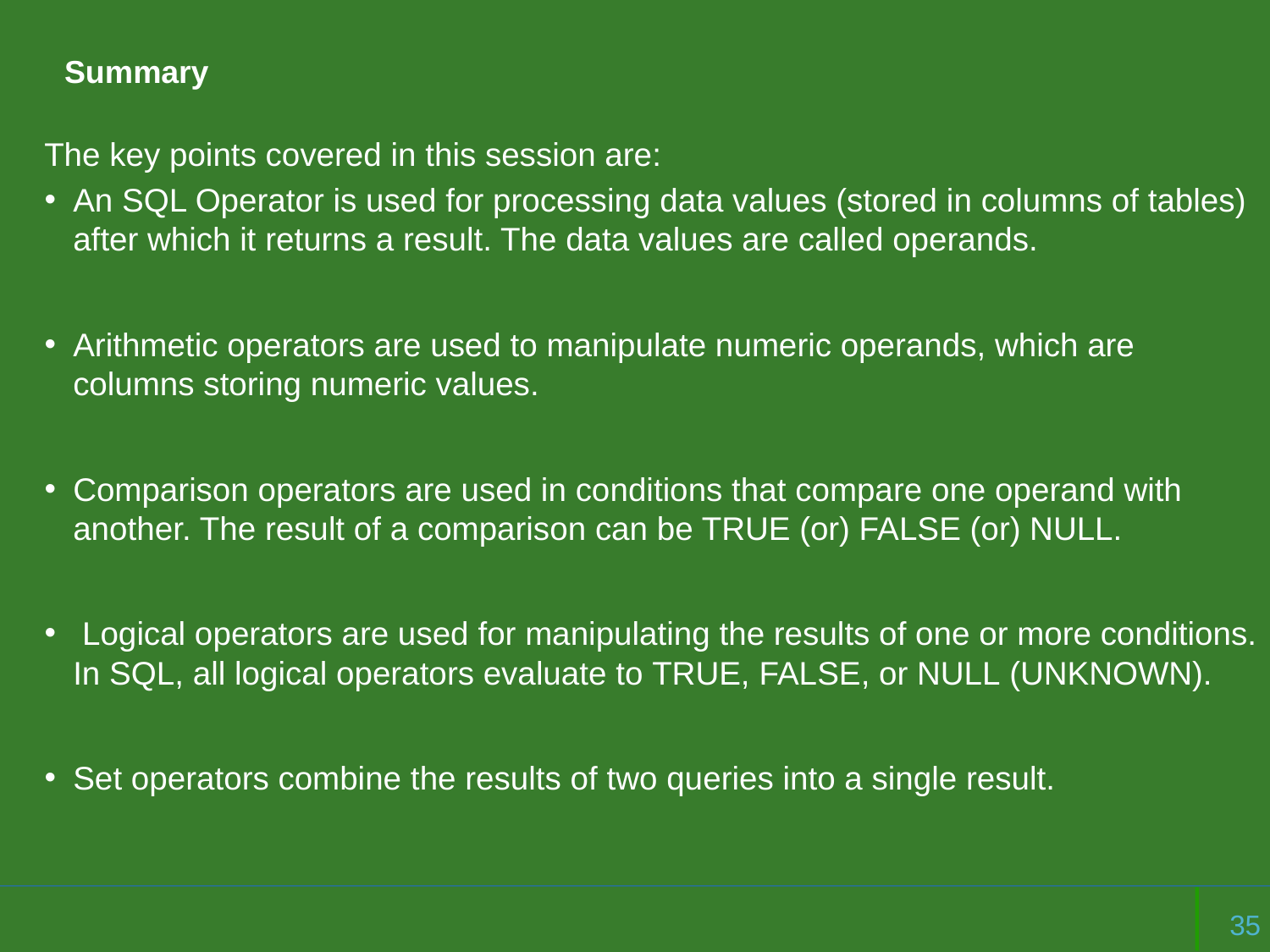

# Summary
The key points covered in this session are:
An SQL Operator is used for processing data values (stored in columns of tables) after which it returns a result. The data values are called operands.

Arithmetic operators are used to manipulate numeric operands, which are columns storing numeric values.

Comparison operators are used in conditions that compare one operand with another. The result of a comparison can be TRUE (or) FALSE (or) NULL.

 Logical operators are used for manipulating the results of one or more conditions. In SQL, all logical operators evaluate to TRUE, FALSE, or NULL (UNKNOWN).

Set operators combine the results of two queries into a single result.

35